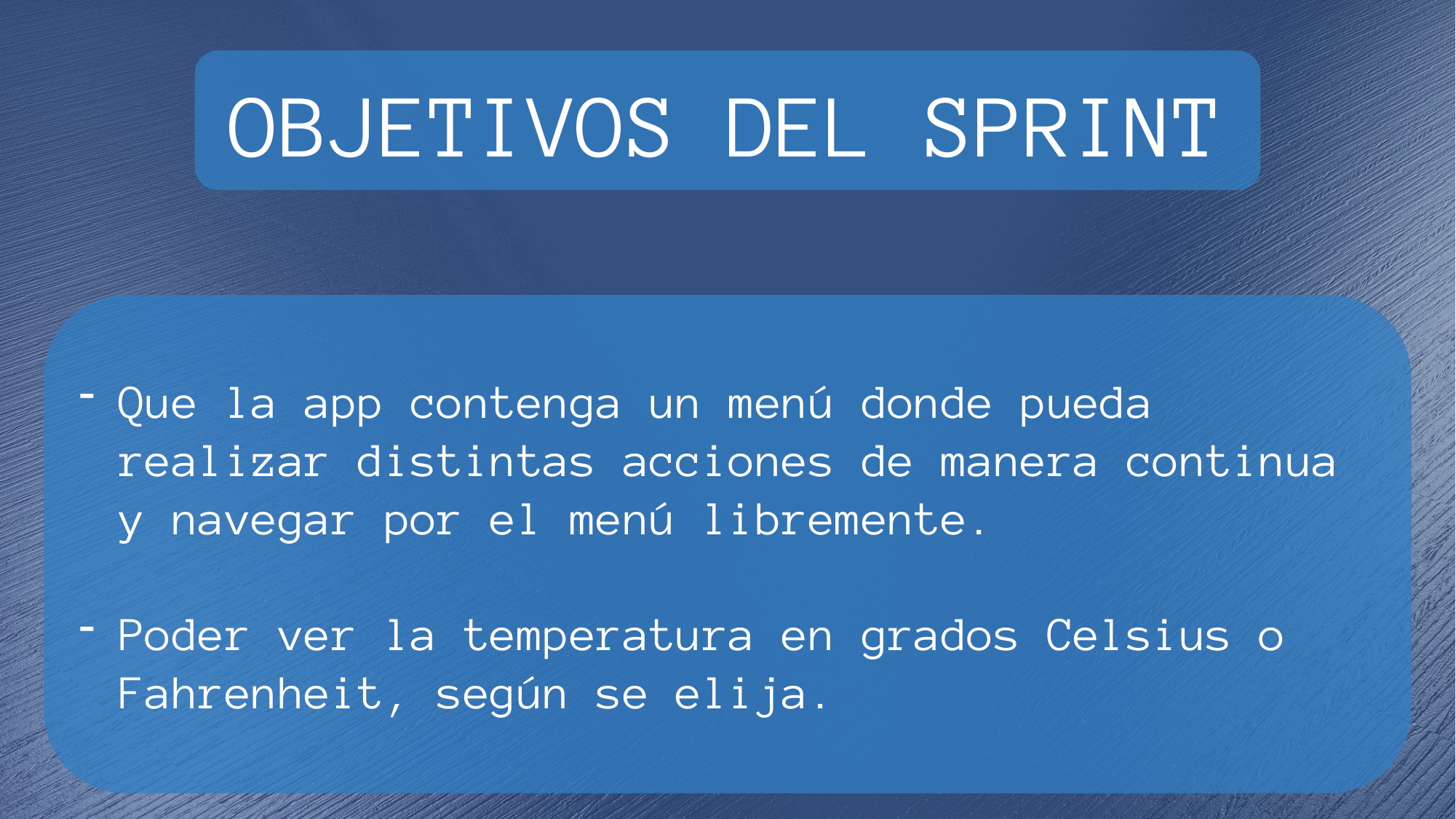

OBJETIVOS DEL SPRINT
Que la app contenga un menú donde pueda realizar distintas acciones de manera continua y navegar por el menú libremente.

Poder ver la temperatura en grados Celsius o Fahrenheit, según se elija.